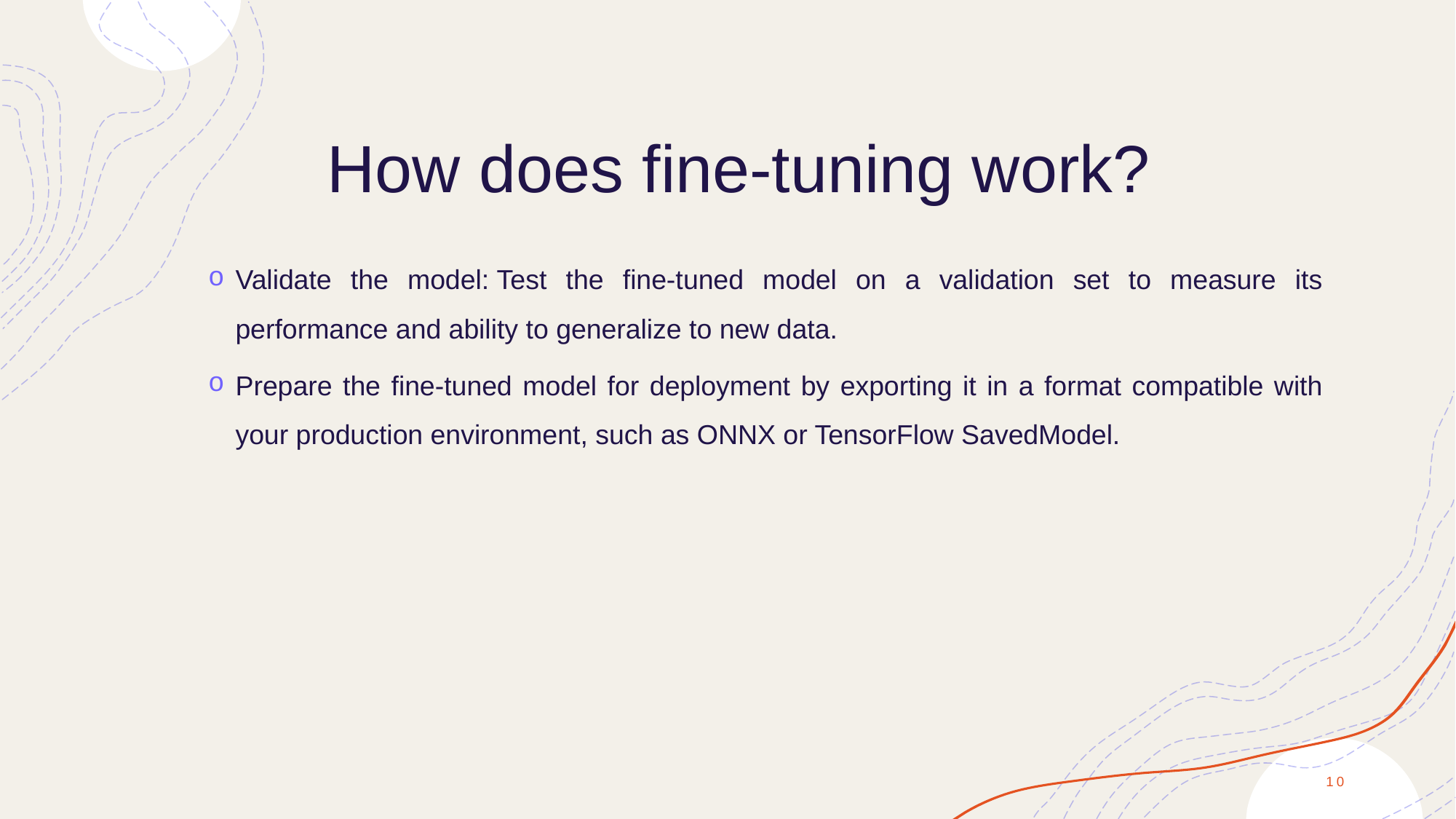

# How does fine-tuning work?

Validate the model: Test the fine-tuned model on a validation set to measure its performance and ability to generalize to new data.
Prepare the fine-tuned model for deployment by exporting it in a format compatible with your production environment, such as ONNX or TensorFlow SavedModel.

10